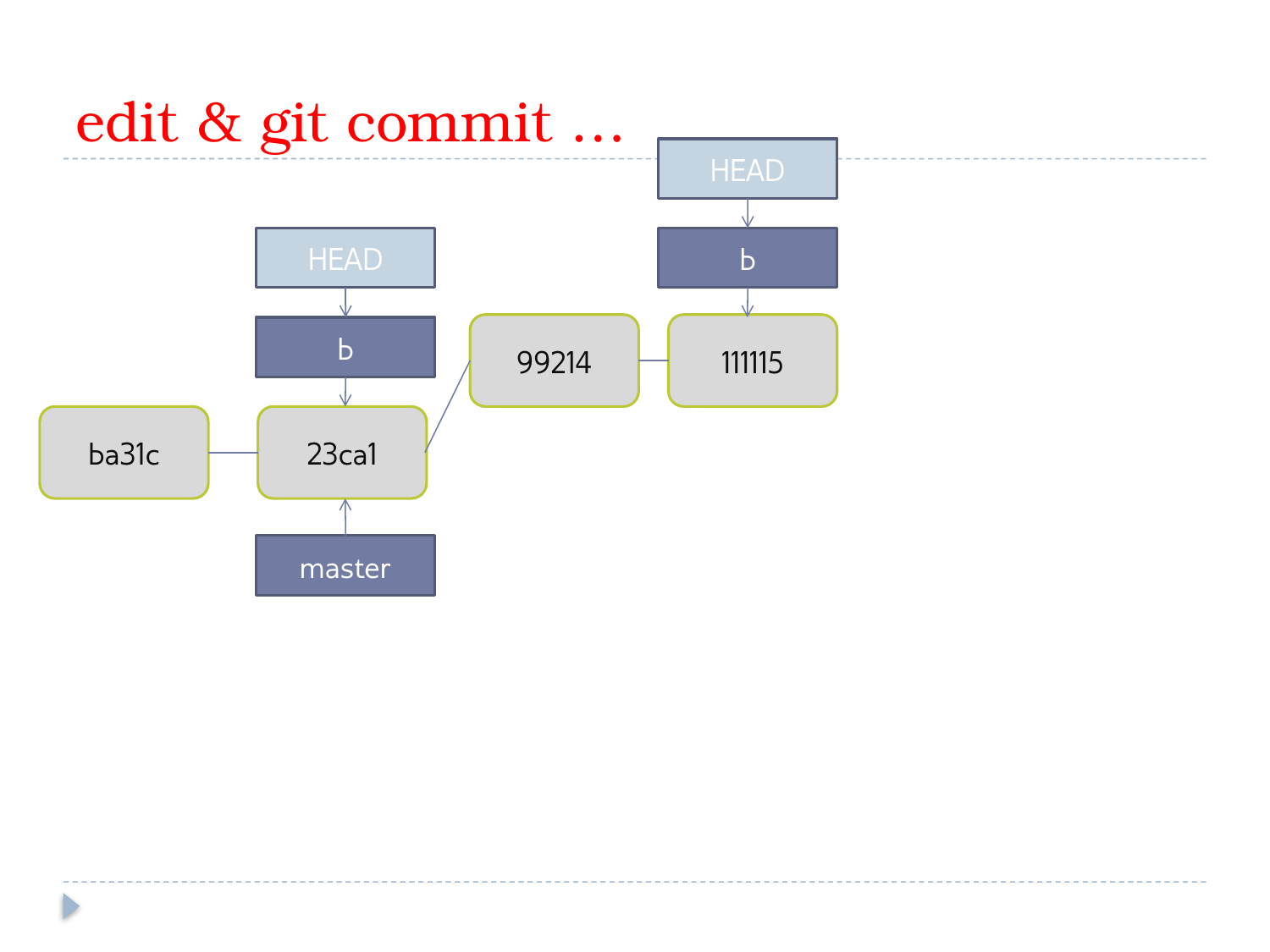

# edit & git commit …
HEAD
HEAD
b
99214
111115
b
ba31c
23ca1
master